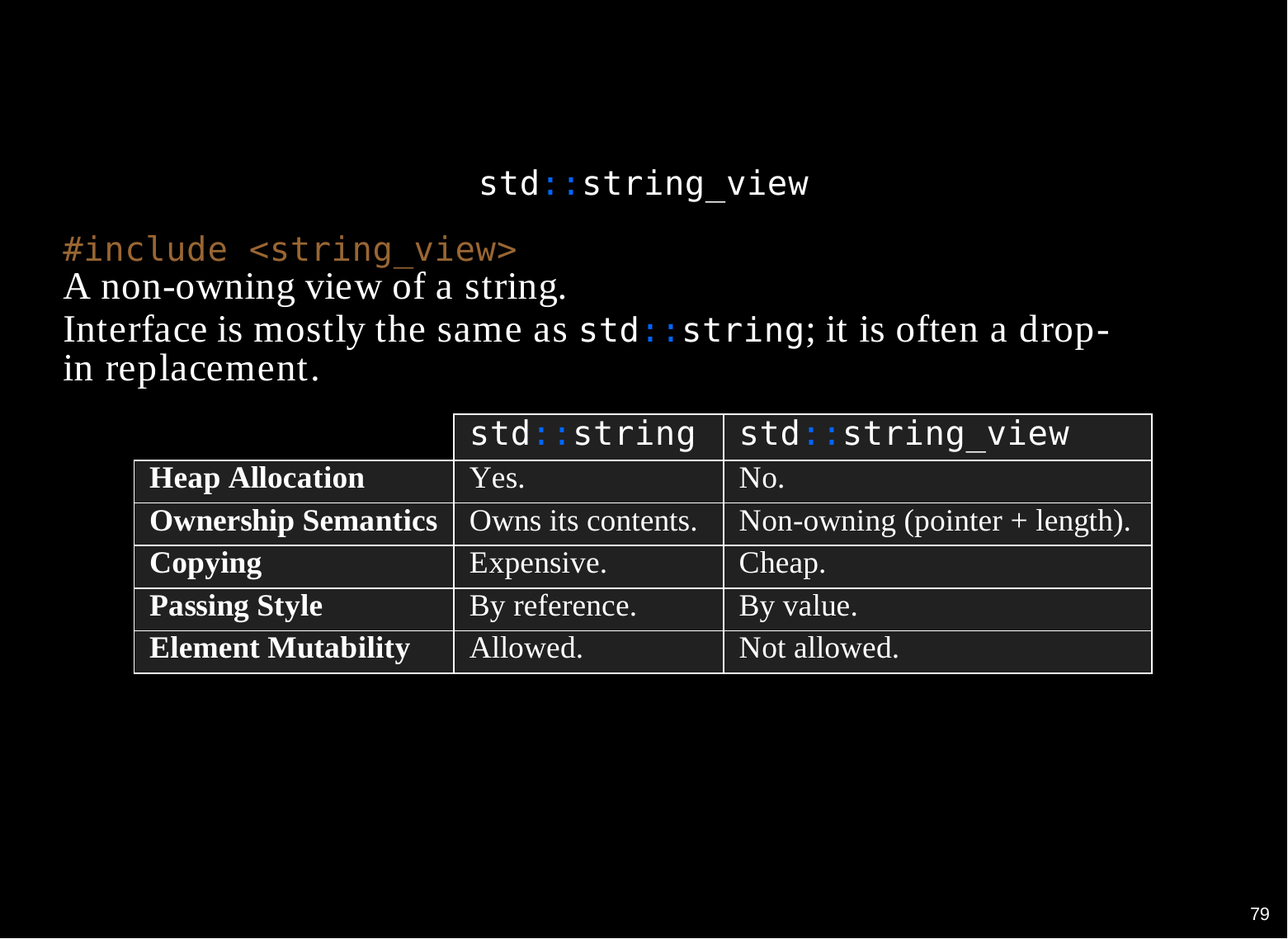

std::string_view
#include <string_view>
A non-owning view of a string.
Interface is mostly the same as std::string; it is often a drop-in replacement.
|  | std::string | std::string\_view |
| --- | --- | --- |
| Heap Allocation | Yes. | No. |
| Ownership Semantics | Owns its contents. | Non-owning (pointer + length). |
| Copying | Expensive. | Cheap. |
| Passing Style | By reference. | By value. |
| Element Mutability | Allowed. | Not allowed. |

79